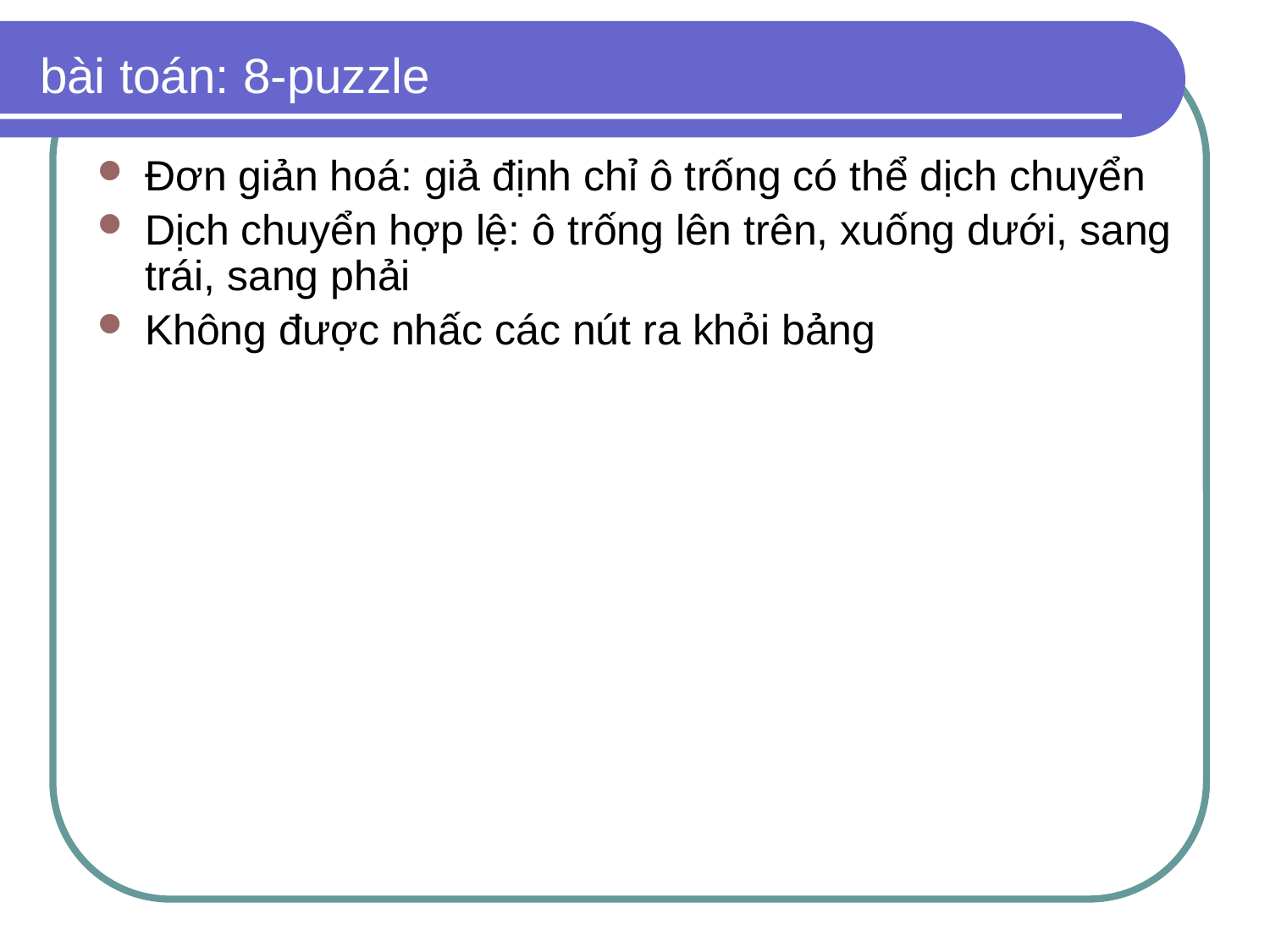

# bài toán: 8-puzzle
Đơn giản hoá: giả định chỉ ô trống có thể dịch chuyển
Dịch chuyển hợp lệ: ô trống lên trên, xuống dưới, sang trái, sang phải
Không được nhấc các nút ra khỏi bảng